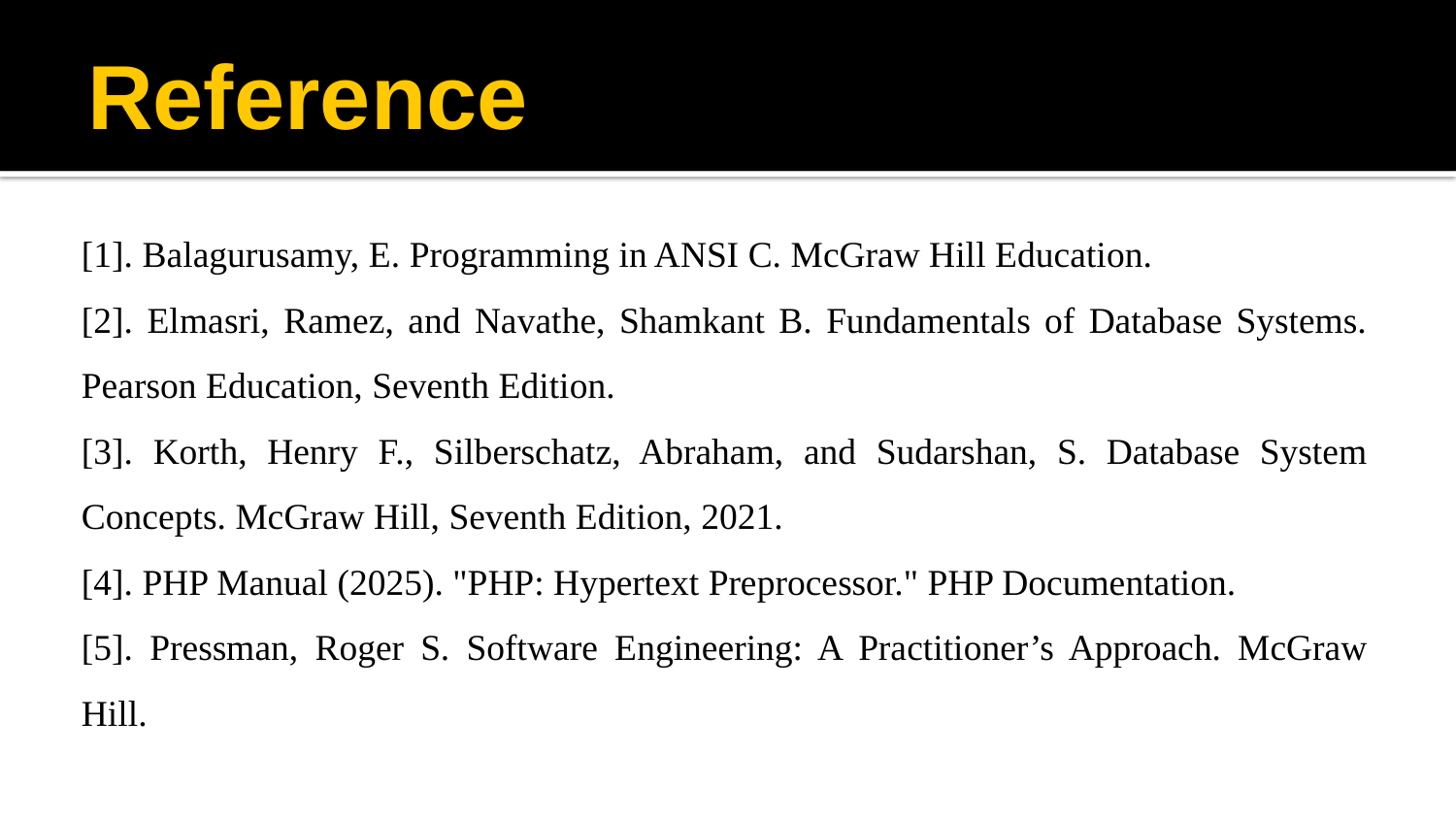

# Reference
[1]. Balagurusamy, E. Programming in ANSI C. McGraw Hill Education.
[2]. Elmasri, Ramez, and Navathe, Shamkant B. Fundamentals of Database Systems. Pearson Education, Seventh Edition.
[3]. Korth, Henry F., Silberschatz, Abraham, and Sudarshan, S. Database System Concepts. McGraw Hill, Seventh Edition, 2021.
[4]. PHP Manual (2025). "PHP: Hypertext Preprocessor." PHP Documentation.
[5]. Pressman, Roger S. Software Engineering: A Practitioner’s Approach. McGraw Hill.
19